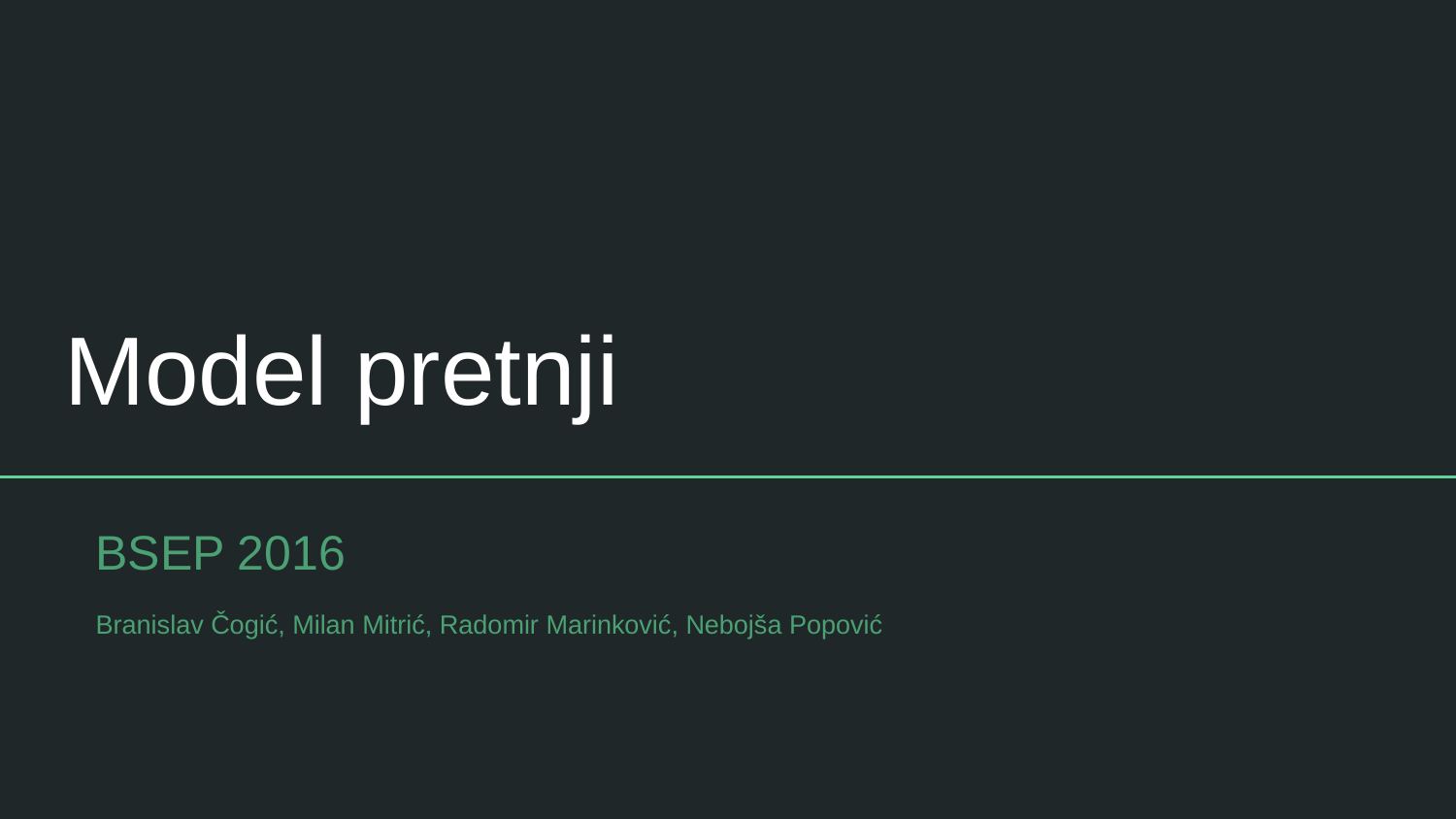

# Model pretnji
BSEP 2016
Branislav Čogić, Milan Mitrić, Radomir Marinković, Nebojša Popović